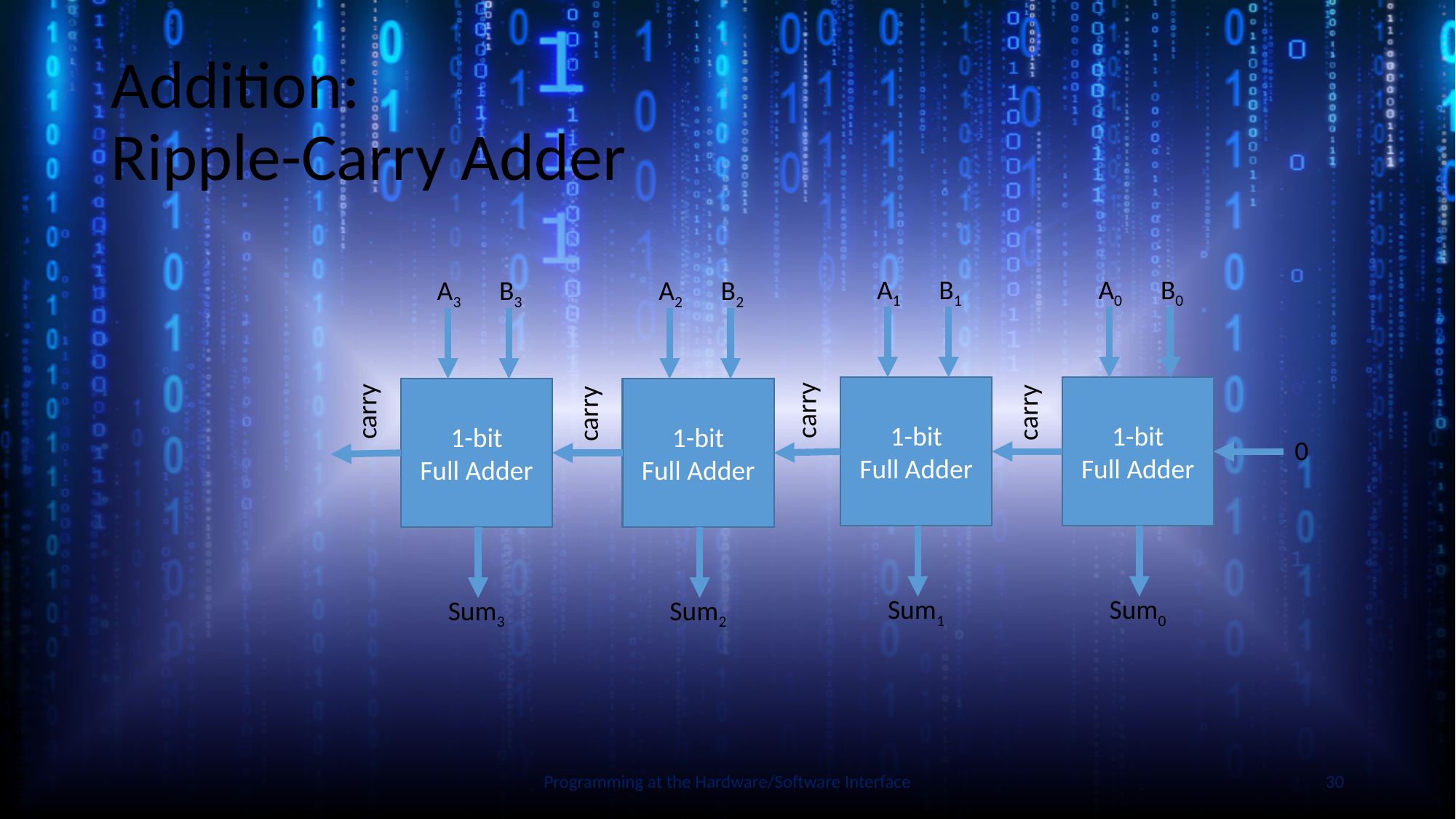

# Addition: Ripple-Carry Adder
A1
B1
A0
B0
A3
B3
A2
B2
1-bit
Full Adder
1-bit
Full Adder
1-bit
Full Adder
1-bit
Full Adder
carry
carry
carry
carry
0
Slide by Bohn
Sum1
Sum0
Sum3
Sum2
Programming at the Hardware/Software Interface
30